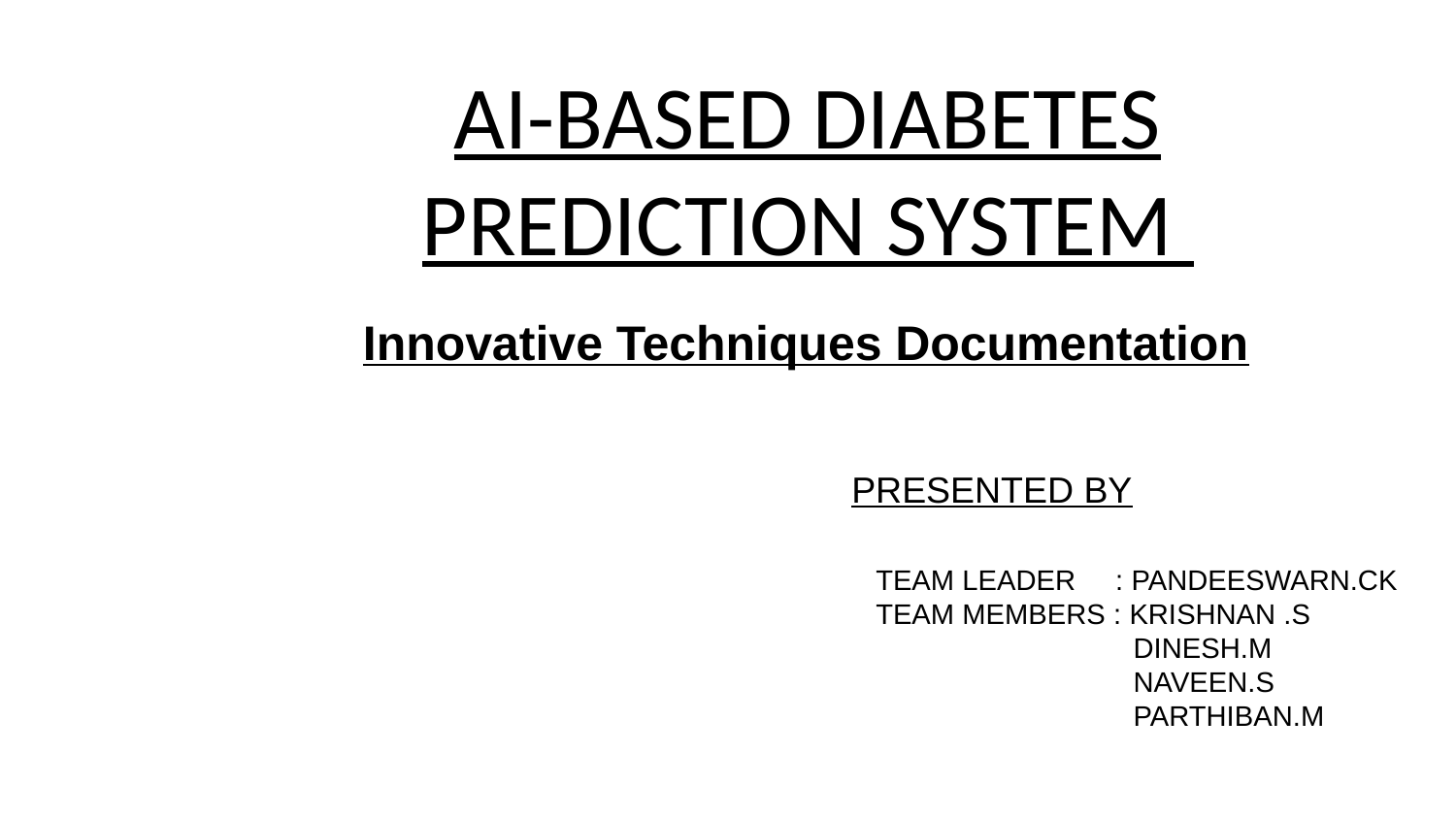

# AI-BASED DIABETES PREDICTION SYSTEM
Innovative Techniques Documentation
PRESENTED BY
TEAM LEADER     : PANDEESWARN.CK
TEAM MEMBERS : KRISHNAN .S
	              DINESH.M
	              NAVEEN.S
	              PARTHIBAN.M